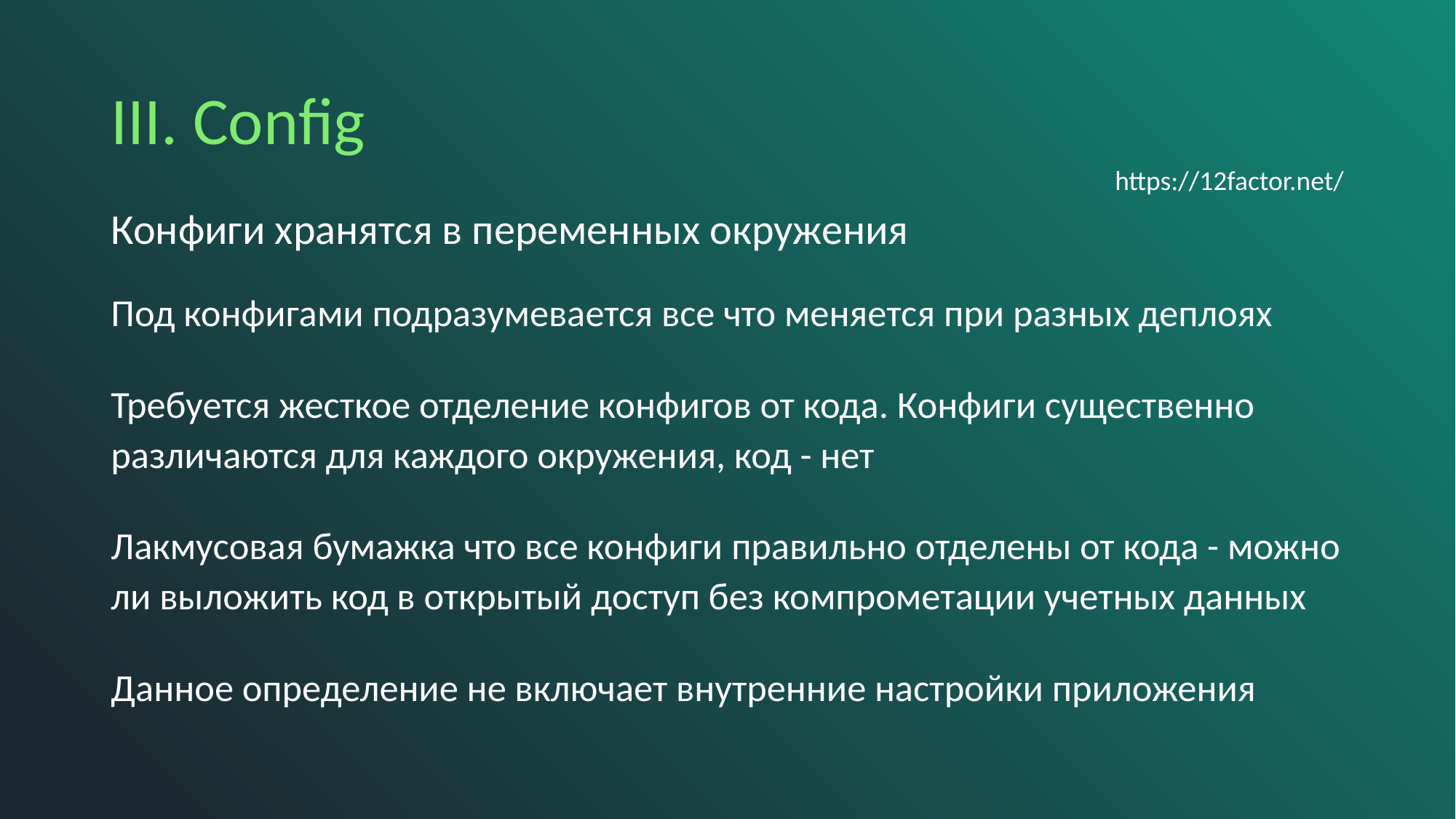

# III. Config
https://12factor.net/
Конфиги хранятся в переменных окружения
Под конфигами подразумевается все что меняется при разных деплоях
Требуется жесткое отделение конфигов от кода. Конфиги существенно различаются для каждого окружения, код - нет
Лакмусовая бумажка что все конфиги правильно отделены от кода - можно ли выложить код в открытый доступ без компрометации учетных данных
Данное определение не включает внутренние настройки приложения